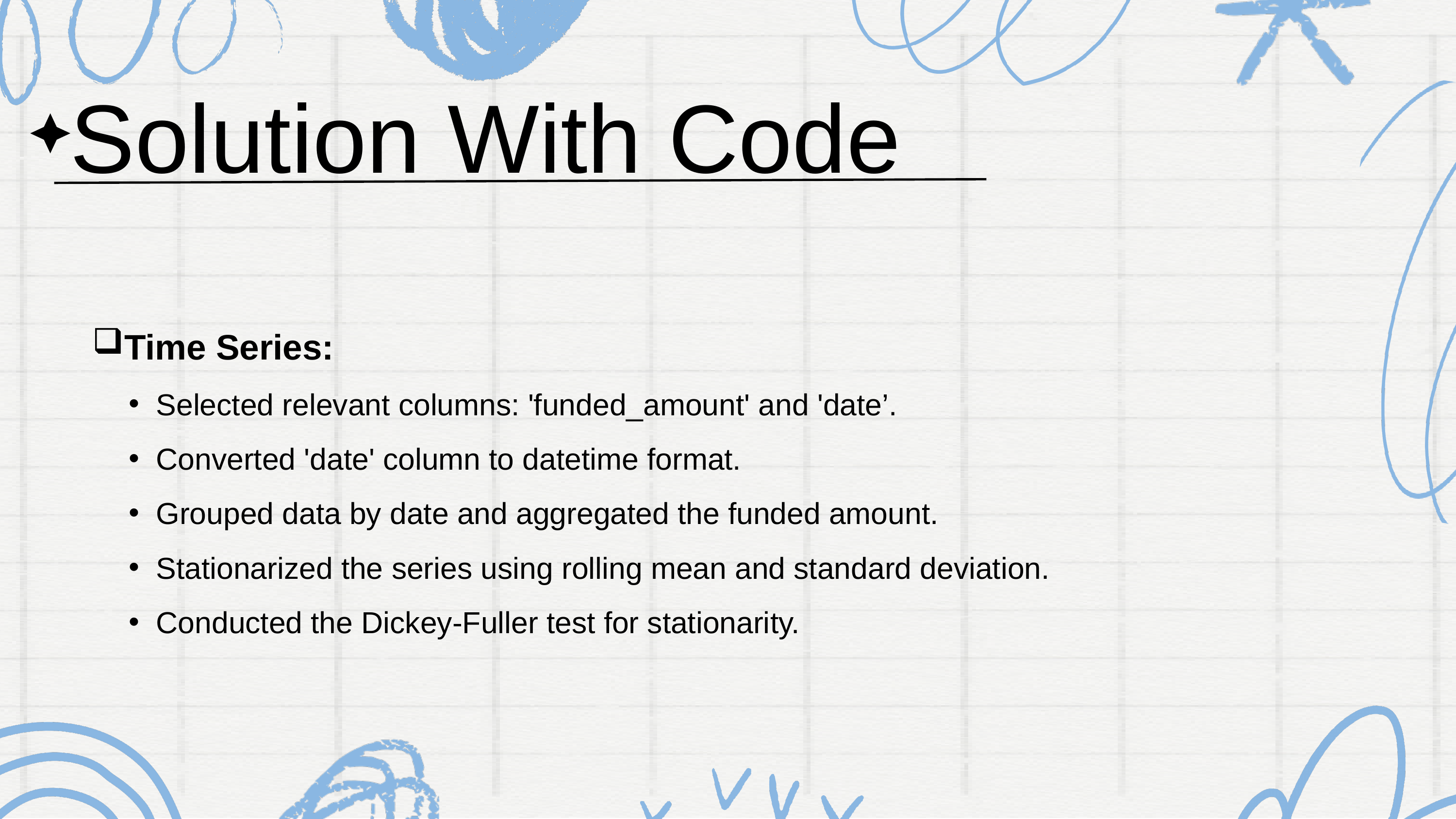

Solution With Code

Time Series:
Selected relevant columns: 'funded_amount' and 'date’.
Converted 'date' column to datetime format.
Grouped data by date and aggregated the funded amount.
Stationarized the series using rolling mean and standard deviation.
Conducted the Dickey-Fuller test for stationarity.